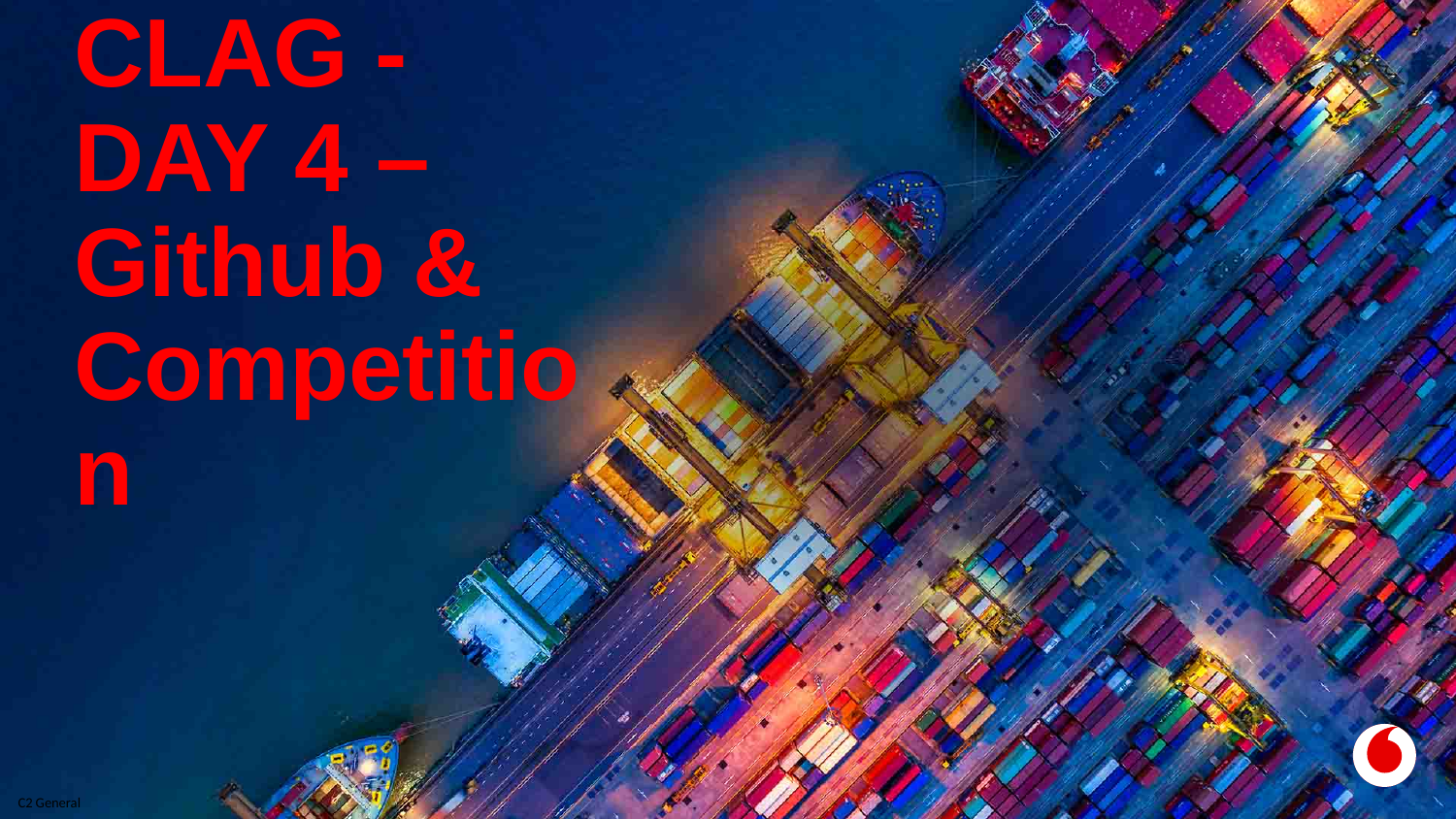

# CLAG - DAY 4 – Github & Competition